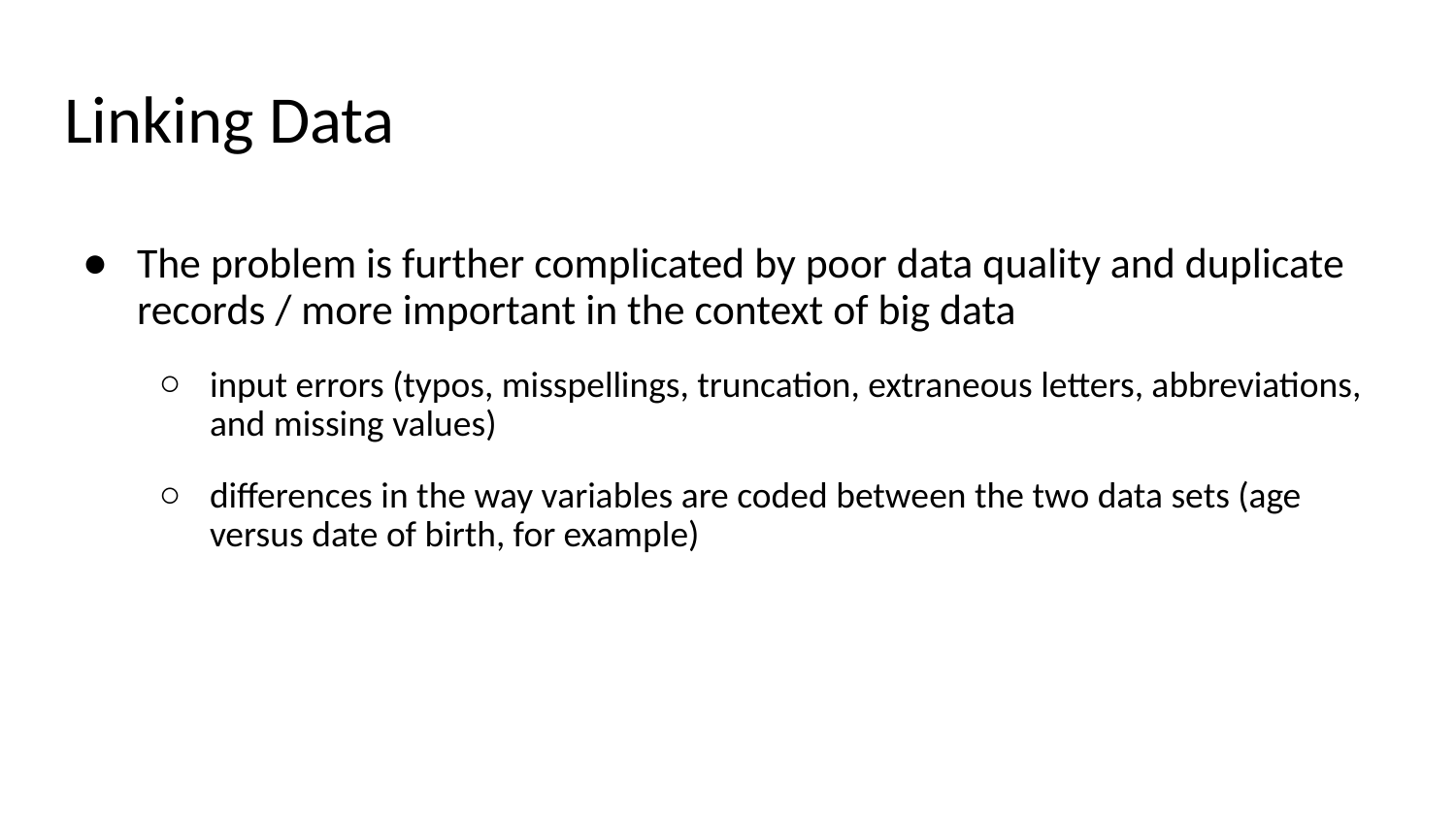

# Linking Data

The problem is further complicated by poor data quality and duplicate records / more important in the context of big data
input errors (typos, misspellings, truncation, extraneous letters, abbreviations, and missing values)
diﬀerences in the way variables are coded between the two data sets (age versus date of birth, for example)